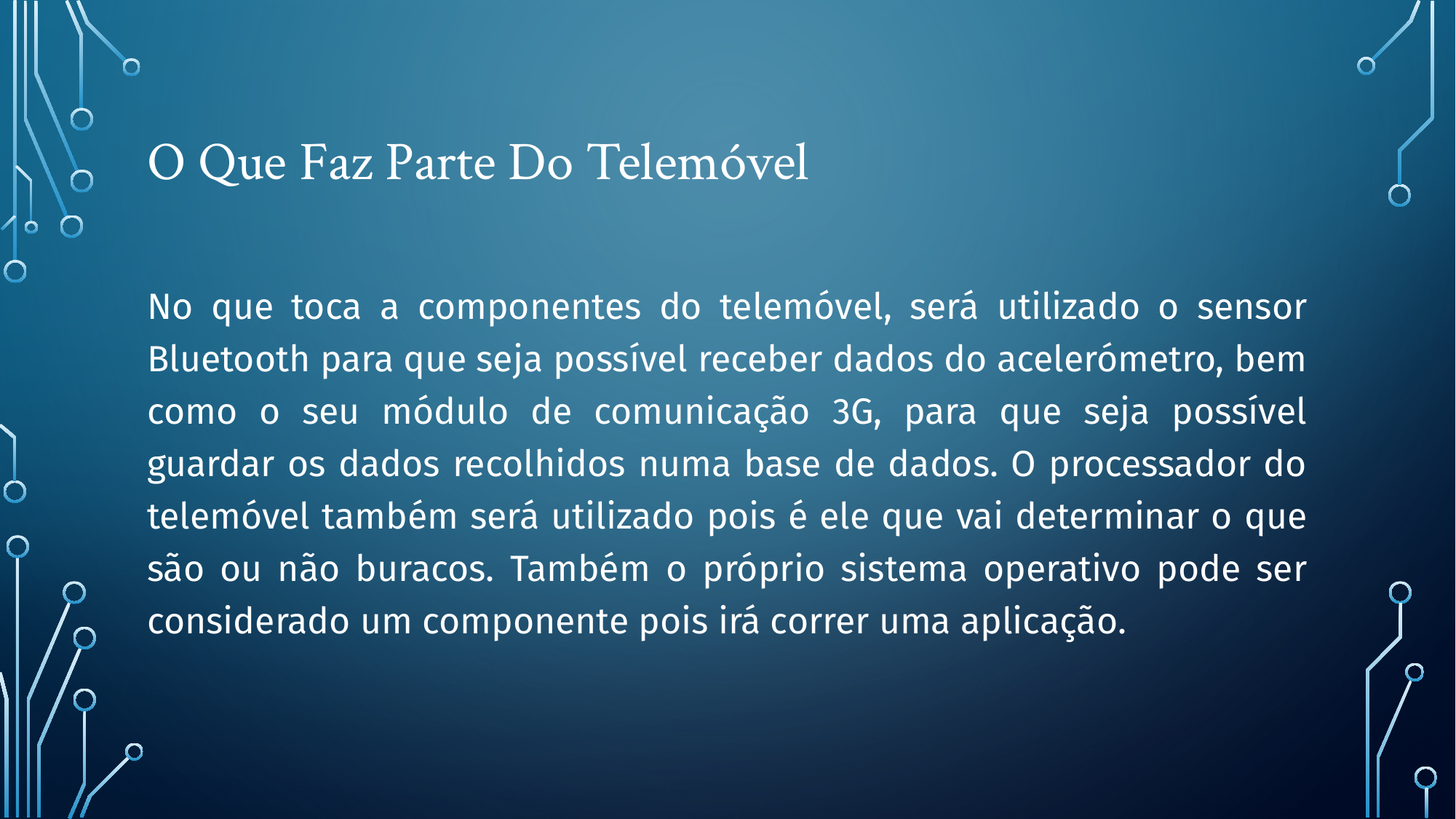

# O Que Faz Parte Do Telemóvel
No que toca a componentes do telemóvel, será utilizado o sensor Bluetooth para que seja possível receber dados do acelerómetro, bem como o seu módulo de comunicação 3G, para que seja possível guardar os dados recolhidos numa base de dados. O processador do telemóvel também será utilizado pois é ele que vai determinar o que são ou não buracos. Também o próprio sistema operativo pode ser considerado um componente pois irá correr uma aplicação.